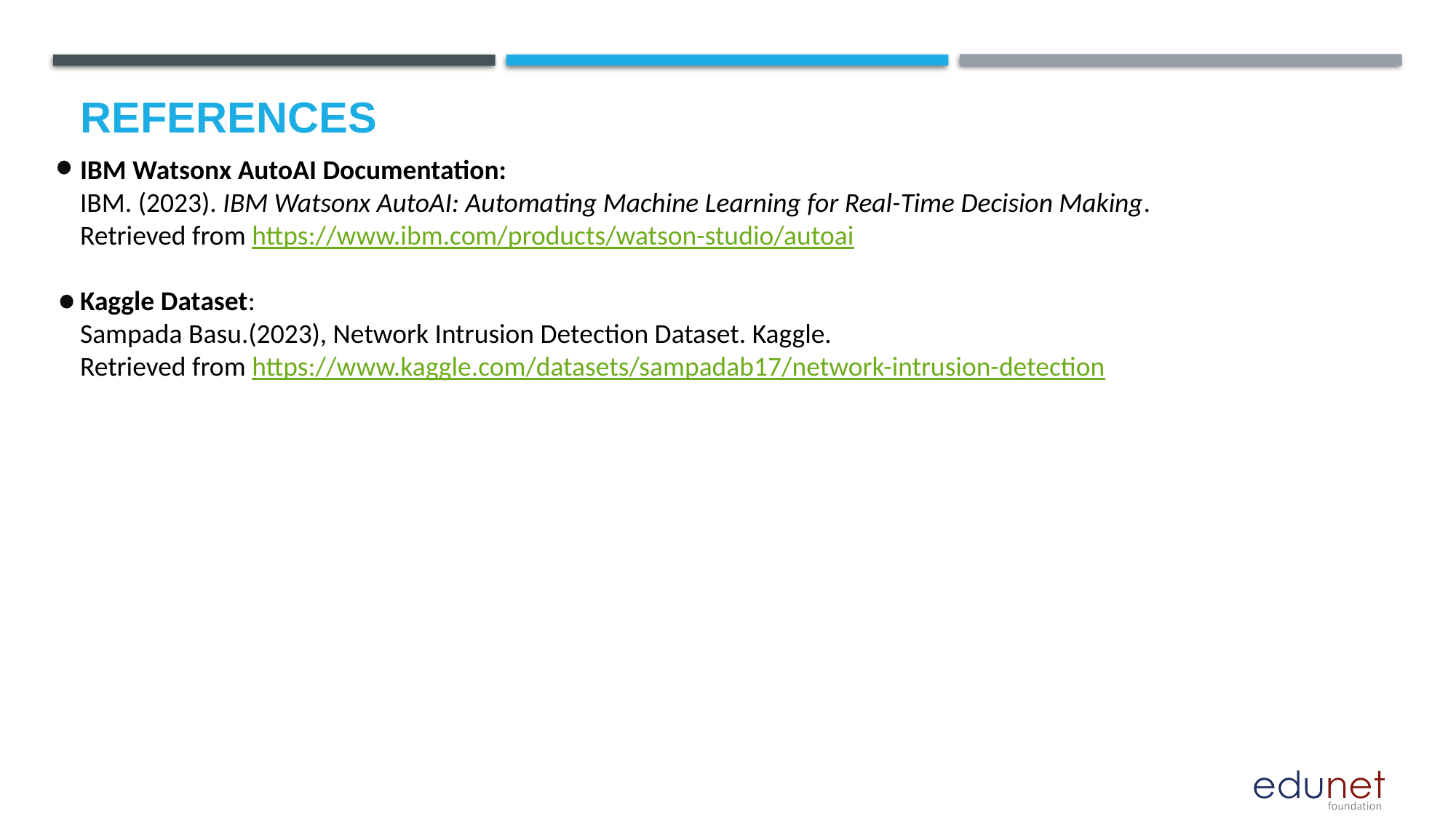

# References
IBM Watsonx AutoAI Documentation:
IBM. (2023). IBM Watsonx AutoAI: Automating Machine Learning for Real-Time Decision Making.
Retrieved from https://www.ibm.com/products/watson-studio/autoai

Kaggle Dataset:
Sampada Basu.(2023), Network Intrusion Detection Dataset. Kaggle.
Retrieved from https://www.kaggle.com/datasets/sampadab17/network-intrusion-detection